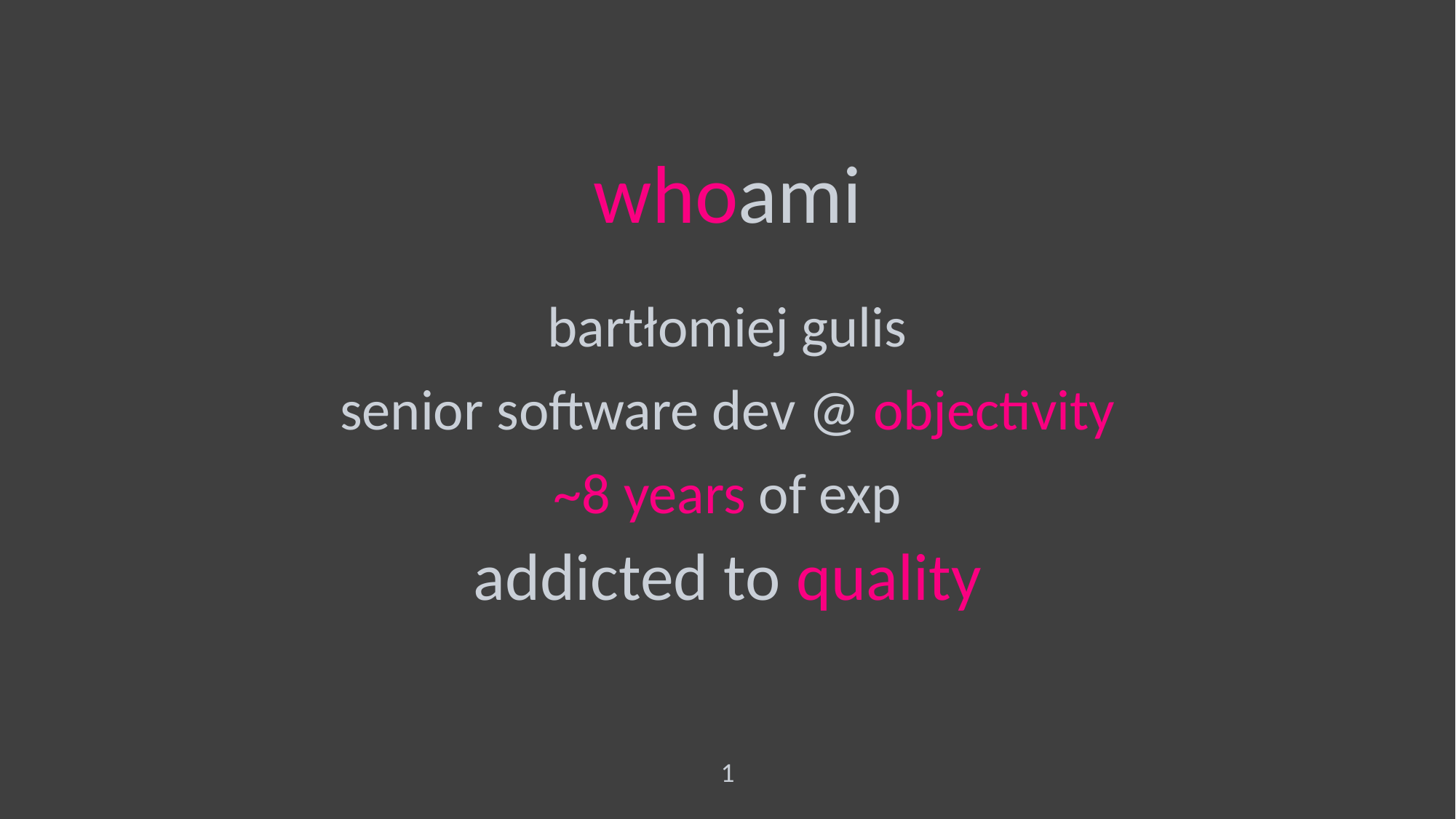

whoami
bartłomiej gulis
senior software dev @ objectivity
# ~8 years of exp
addicted to quality
1